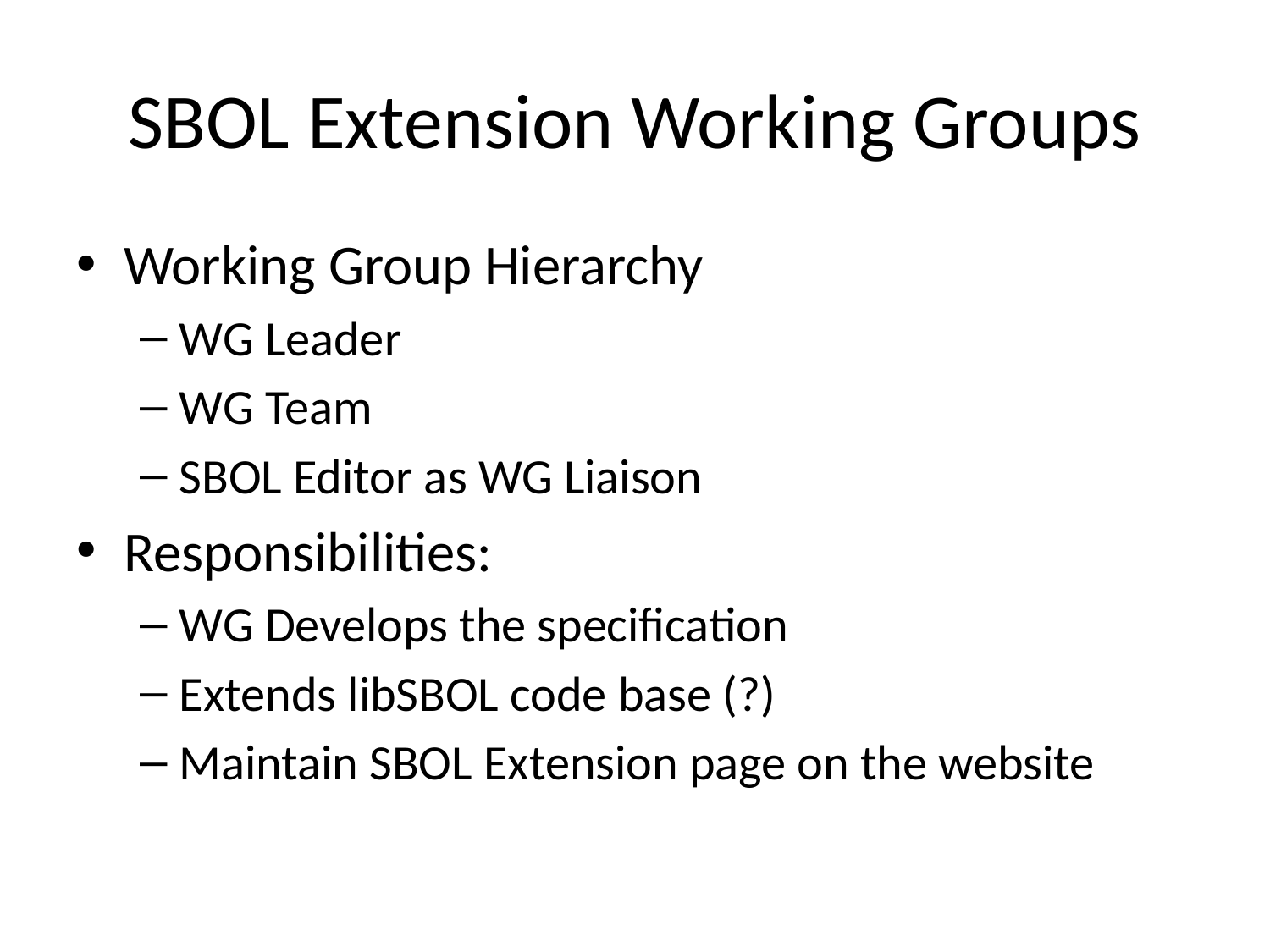

# SBOL Extension Working Groups
Working Group Hierarchy
WG Leader
WG Team
SBOL Editor as WG Liaison
Responsibilities:
WG Develops the specification
Extends libSBOL code base (?)
Maintain SBOL Extension page on the website